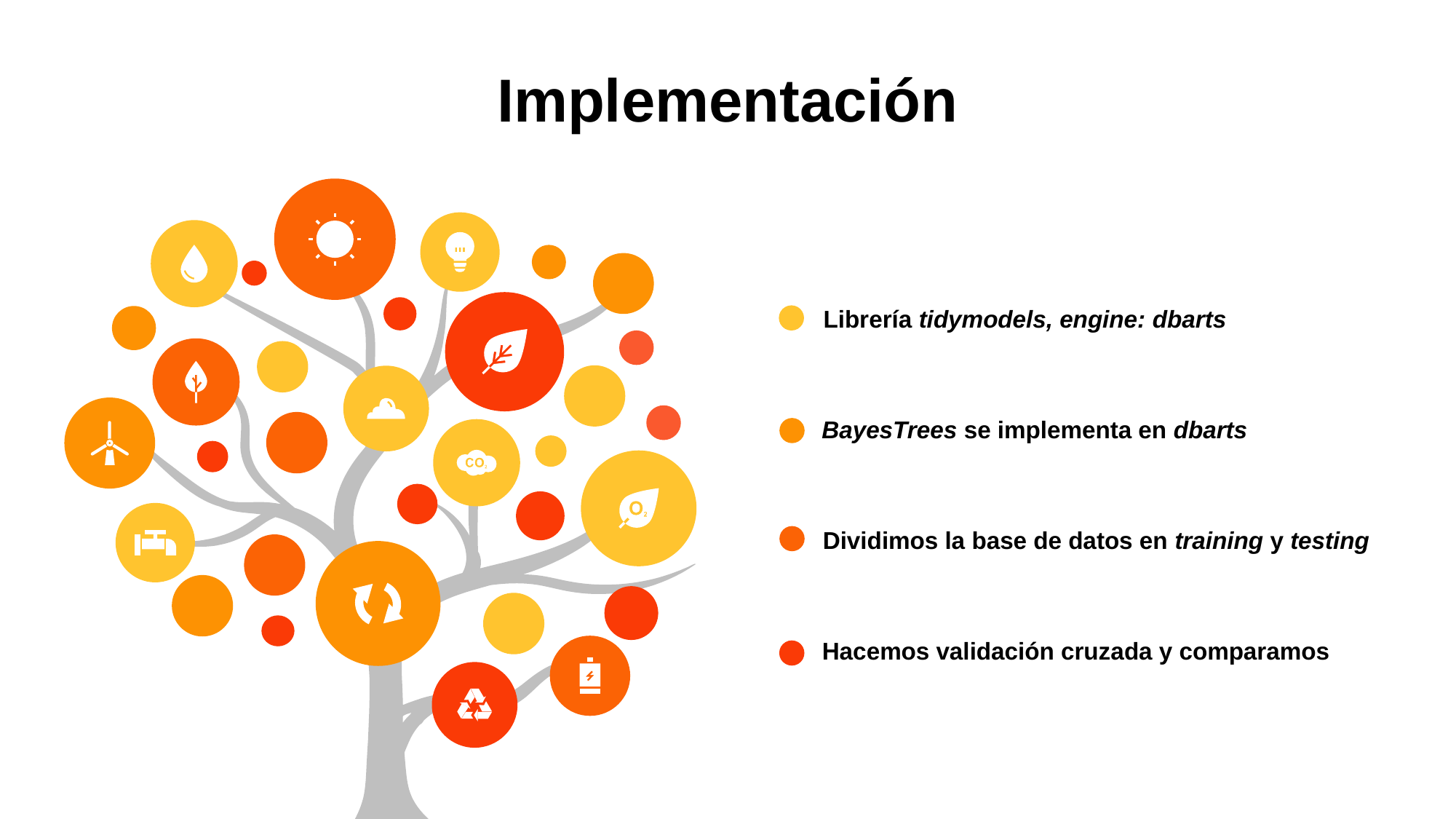

# Implementación

Librería tidymodels, engine: dbarts

BayesTrees se implementa en dbarts

Dividimos la base de datos en training y testing

Hacemos validación cruzada y comparamos